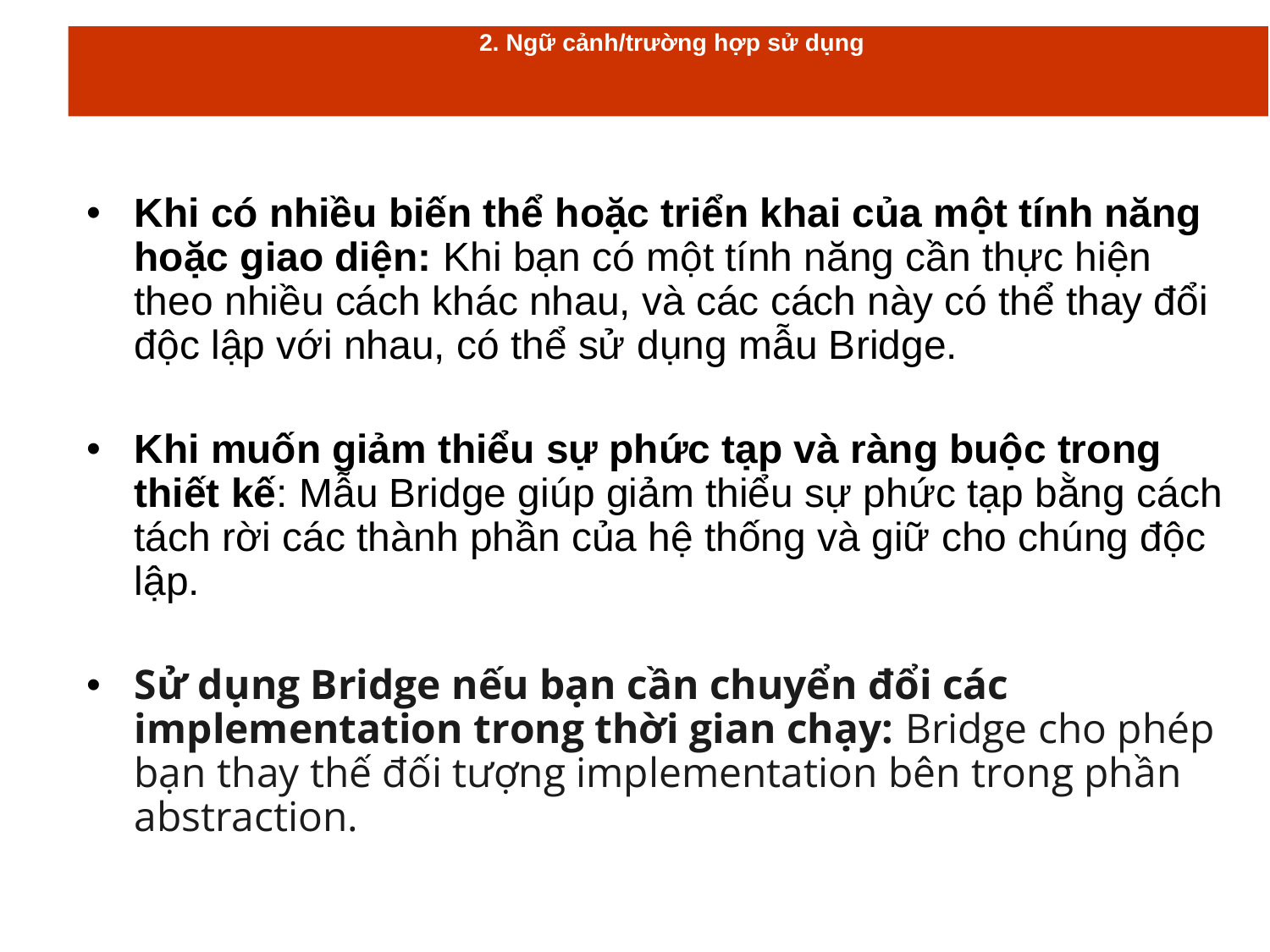

# 2. Ngữ cảnh/trường hợp sử dụng

Khi có nhiều biến thể hoặc triển khai của một tính năng hoặc giao diện: Khi bạn có một tính năng cần thực hiện theo nhiều cách khác nhau, và các cách này có thể thay đổi độc lập với nhau, có thể sử dụng mẫu Bridge.

Khi muốn giảm thiểu sự phức tạp và ràng buộc trong thiết kế: Mẫu Bridge giúp giảm thiểu sự phức tạp bằng cách tách rời các thành phần của hệ thống và giữ cho chúng độc lập.

Sử dụng Bridge nếu bạn cần chuyển đổi các implementation trong thời gian chạy: Bridge cho phép bạn thay thế đối tượng implementation bên trong phần abstraction.